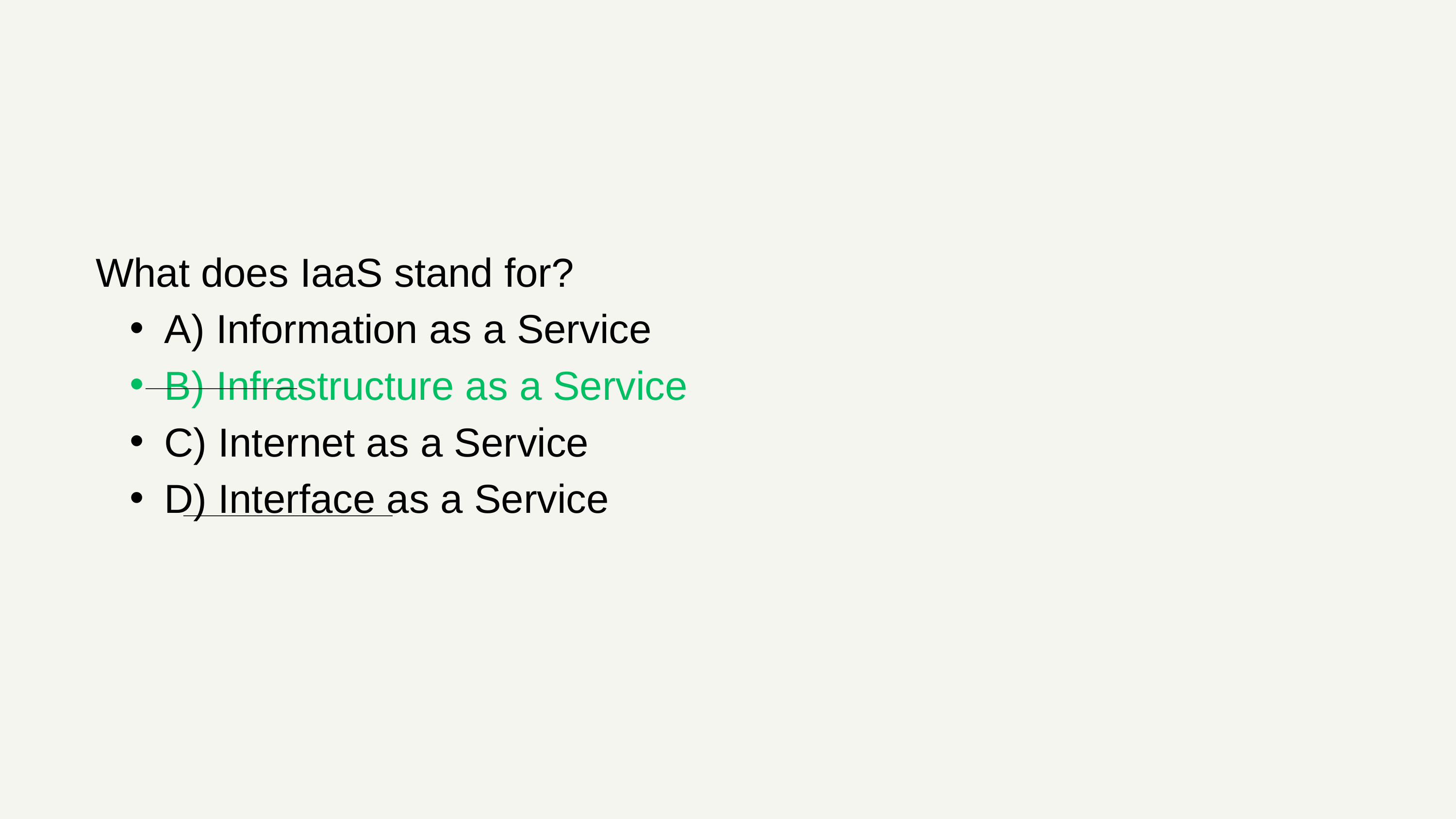

What does IaaS stand for?
A) Information as a Service
B) Infrastructure as a Service
C) Internet as a Service
D) Interface as a Service